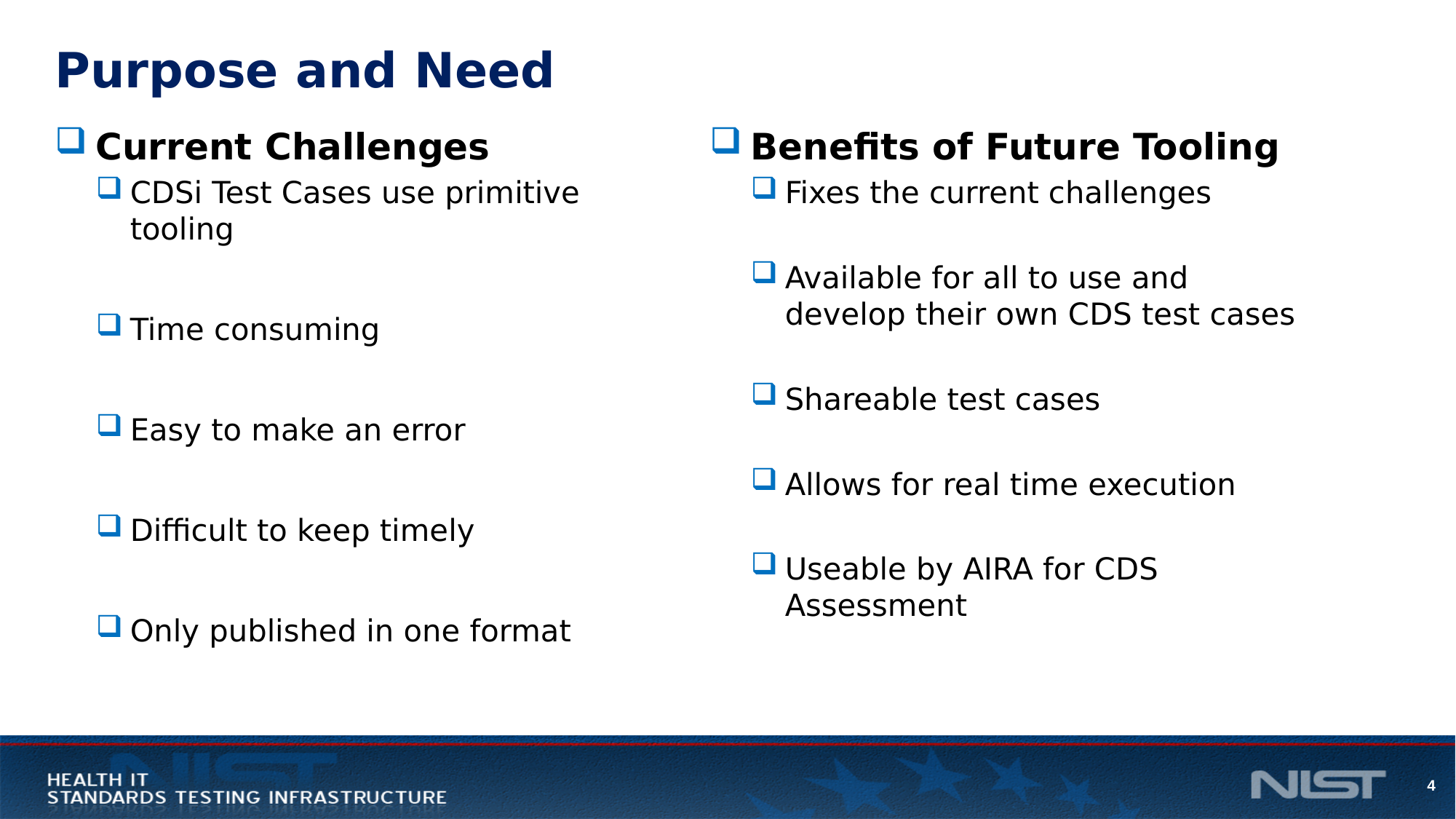

# Purpose and Need
Benefits of Future Tooling
Fixes the current challenges

Available for all to use and develop their own CDS test cases

Shareable test cases

Allows for real time execution

Useable by AIRA for CDS Assessment

Current Challenges
CDSi Test Cases use primitive tooling

Time consuming

Easy to make an error

Difficult to keep timely

Only published in one format